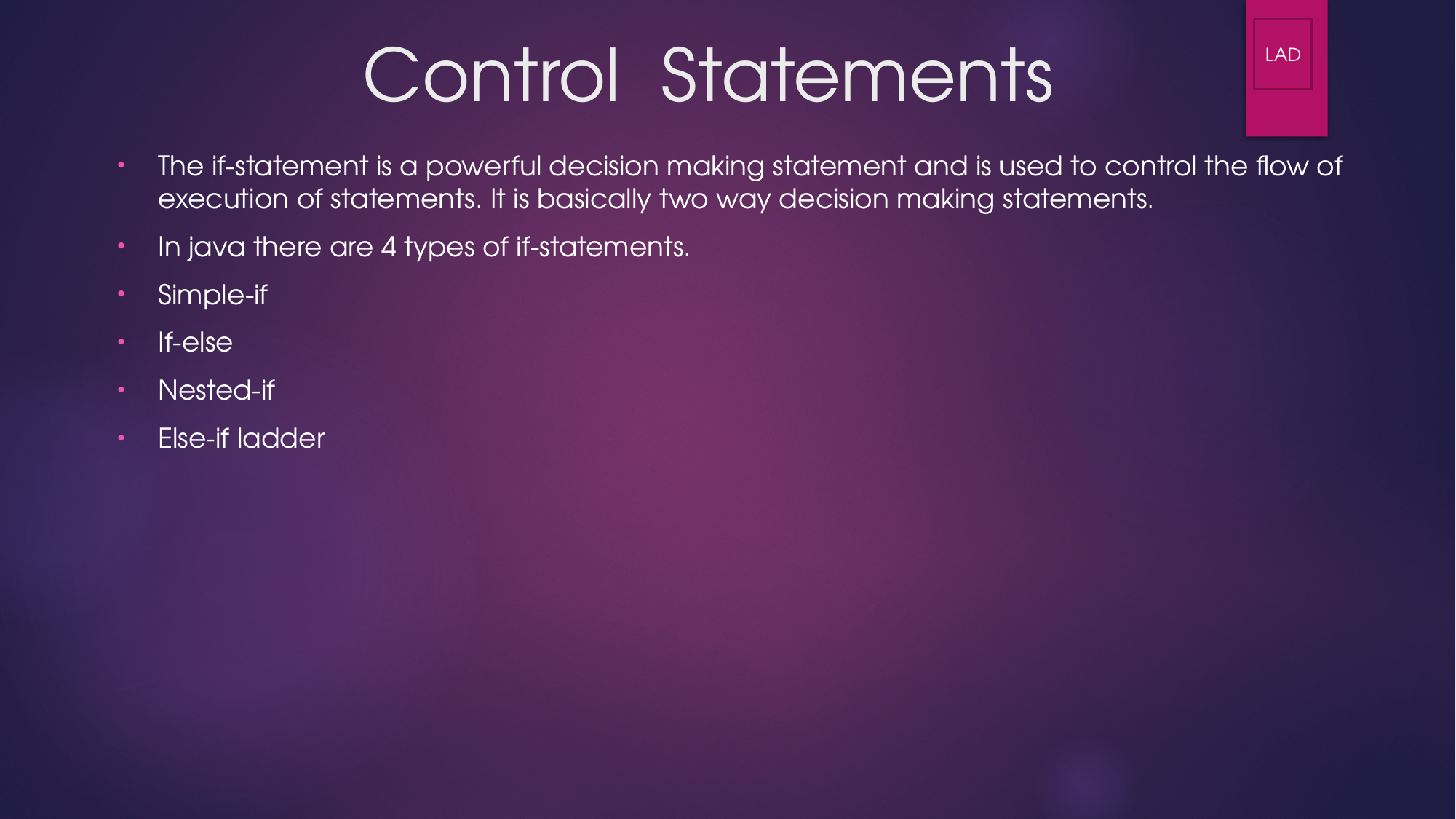

# Control  Statements
LAD
The if-statement is a powerful decision making statement and is used to control the flow of execution of statements. It is basically two way decision making statements.
In java there are 4 types of if-statements.
Simple-if
If-else
Nested-if
Else-if ladder